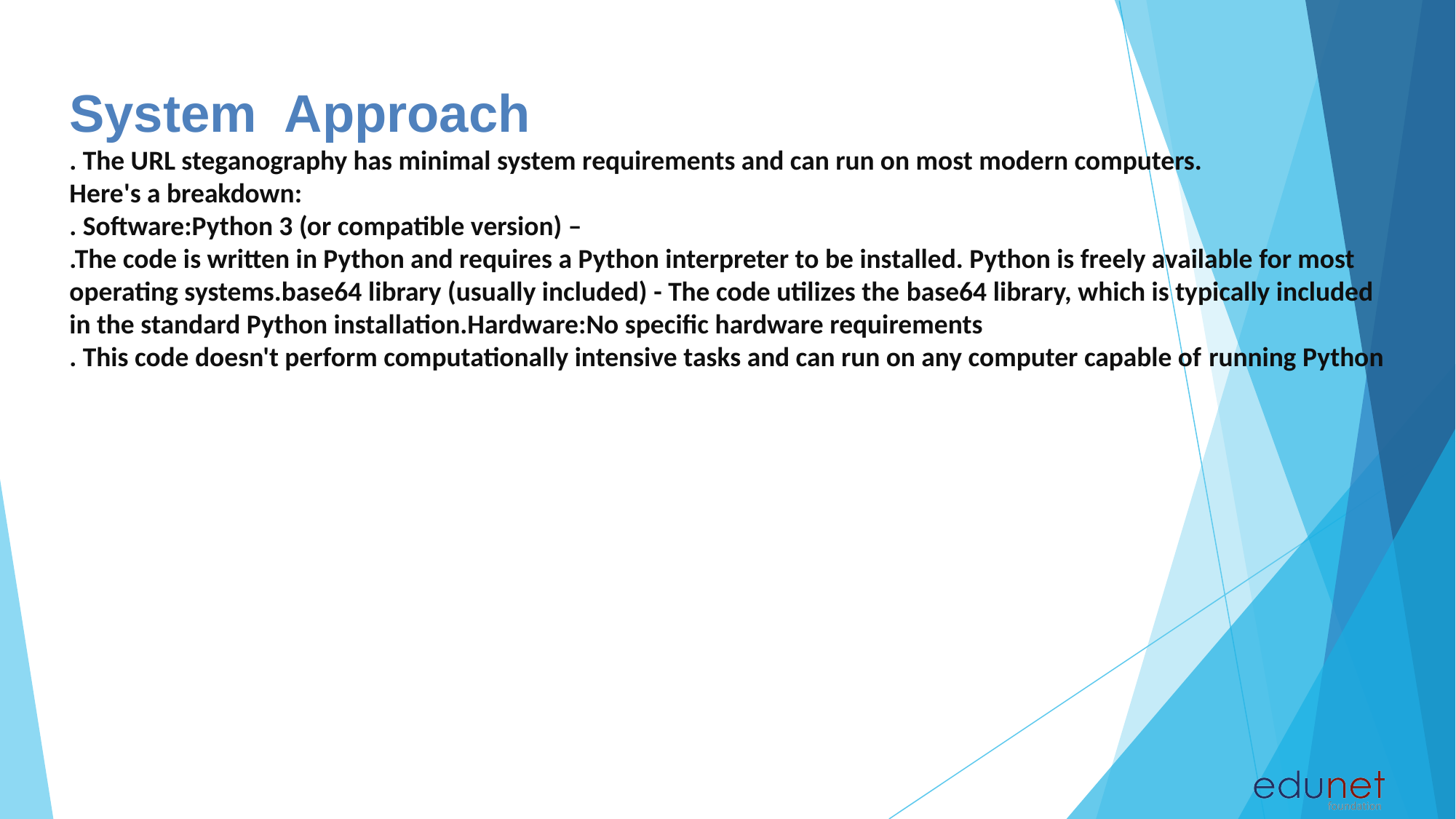

# System  Approach
. The URL steganography has minimal system requirements and can run on most modern computers.
Here's a breakdown:
. Software:Python 3 (or compatible version) –
.The code is written in Python and requires a Python interpreter to be installed. Python is freely available for most operating systems.base64 library (usually included) - The code utilizes the base64 library, which is typically included in the standard Python installation.Hardware:No specific hardware requirements
. This code doesn't perform computationally intensive tasks and can run on any computer capable of running Python